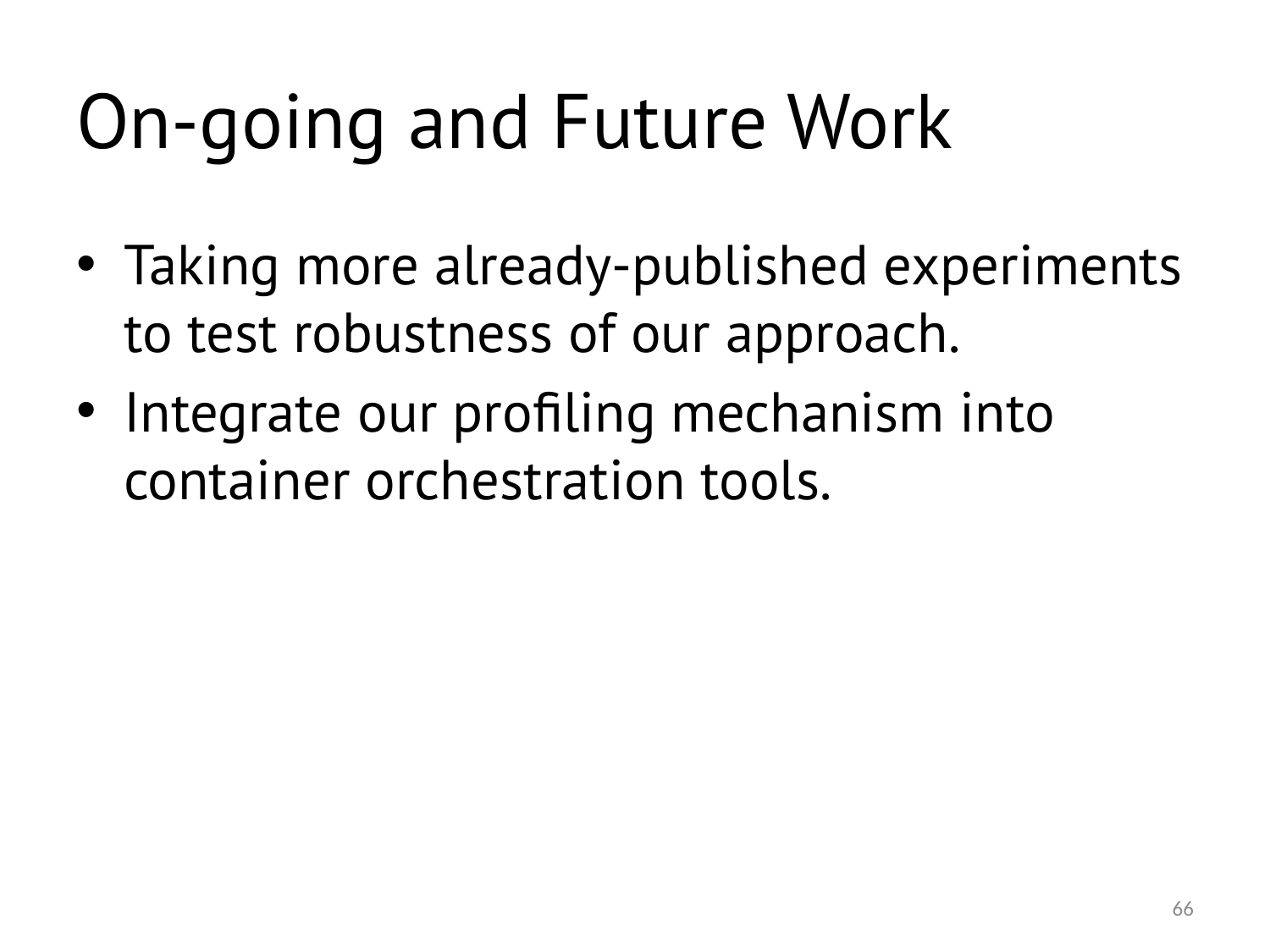

# On-going and Future Work
Taking more already-published experiments to test robustness of our approach.
Integrate our profiling mechanism into container orchestration tools.

66